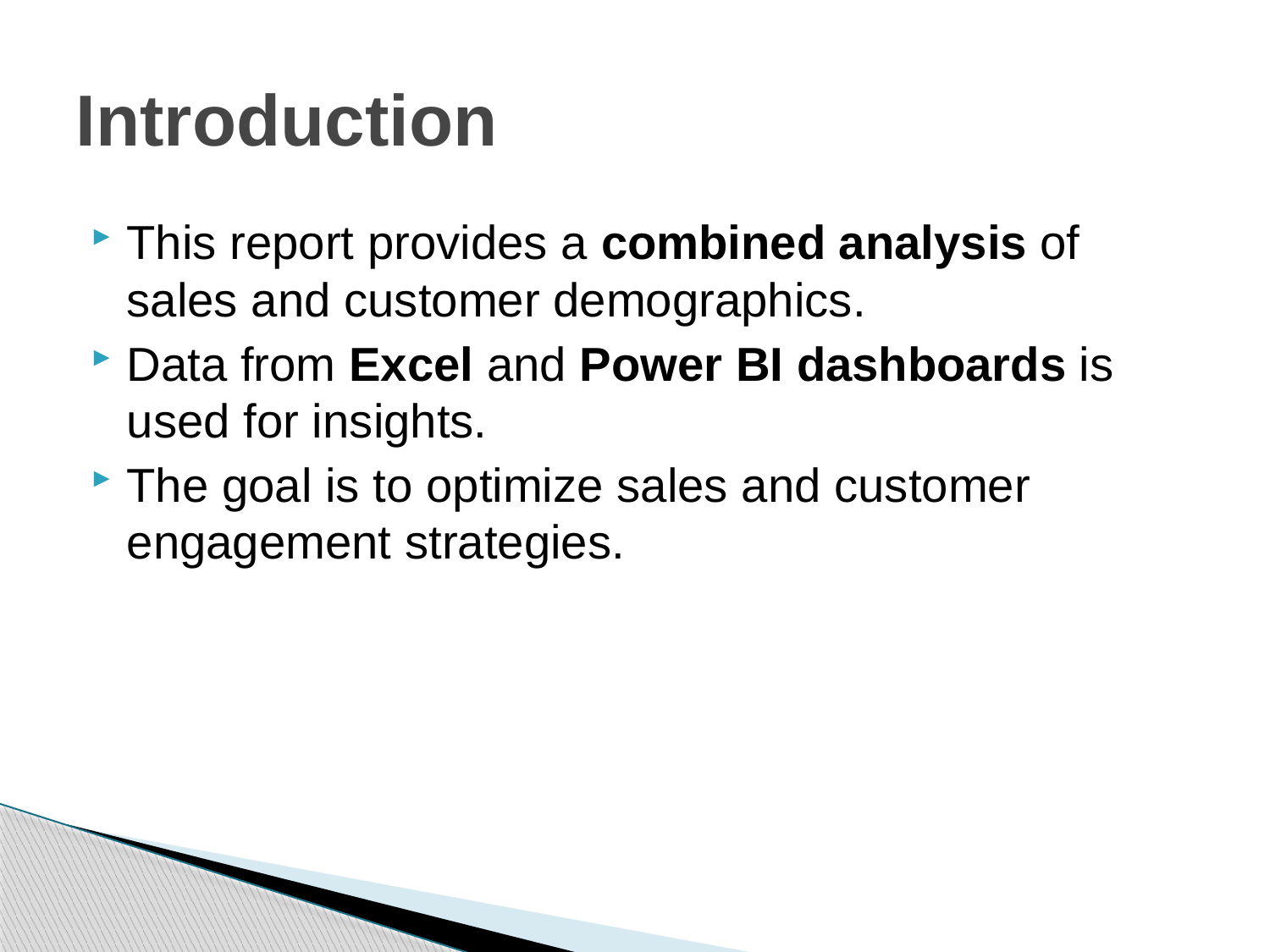

# Introduction
This report provides a combined analysis of sales and customer demographics.
Data from Excel and Power BI dashboards is used for insights.
The goal is to optimize sales and customer engagement strategies.